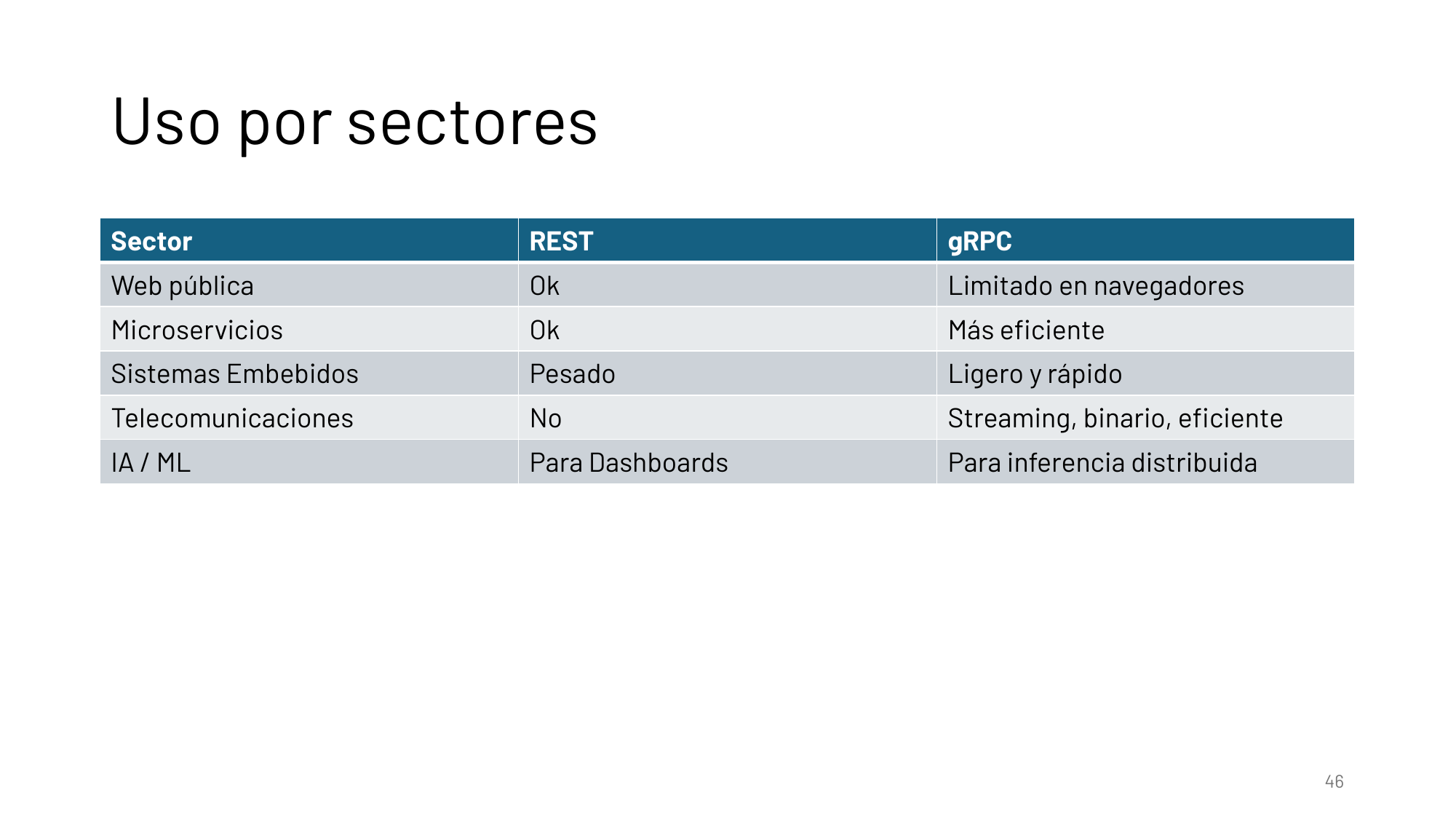

# Uso por sectores
| Sector | REST | gRPC |
| --- | --- | --- |
| Web pública | Ok | Limitado en navegadores |
| Microservicios | Ok | Más eficiente |
| Sistemas Embebidos | Pesado | Ligero y rápido |
| Telecomunicaciones | No | Streaming, binario, eficiente |
| IA / ML | Para Dashboards | Para inferencia distribuida |
46